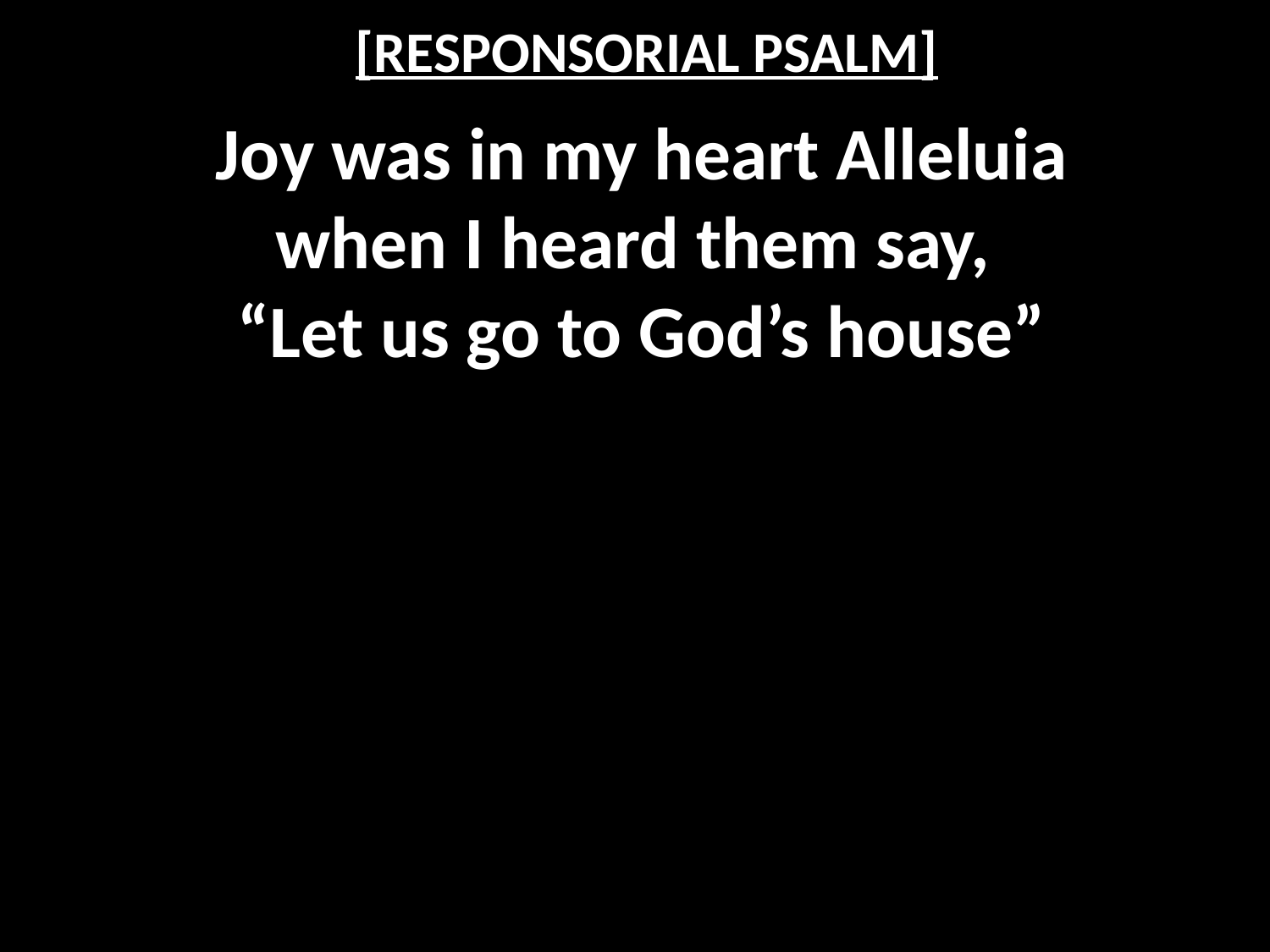

# [RESPONSORIAL PSALM]
Joy was in my heart Alleluia
when I heard them say,
“Let us go to God’s house”